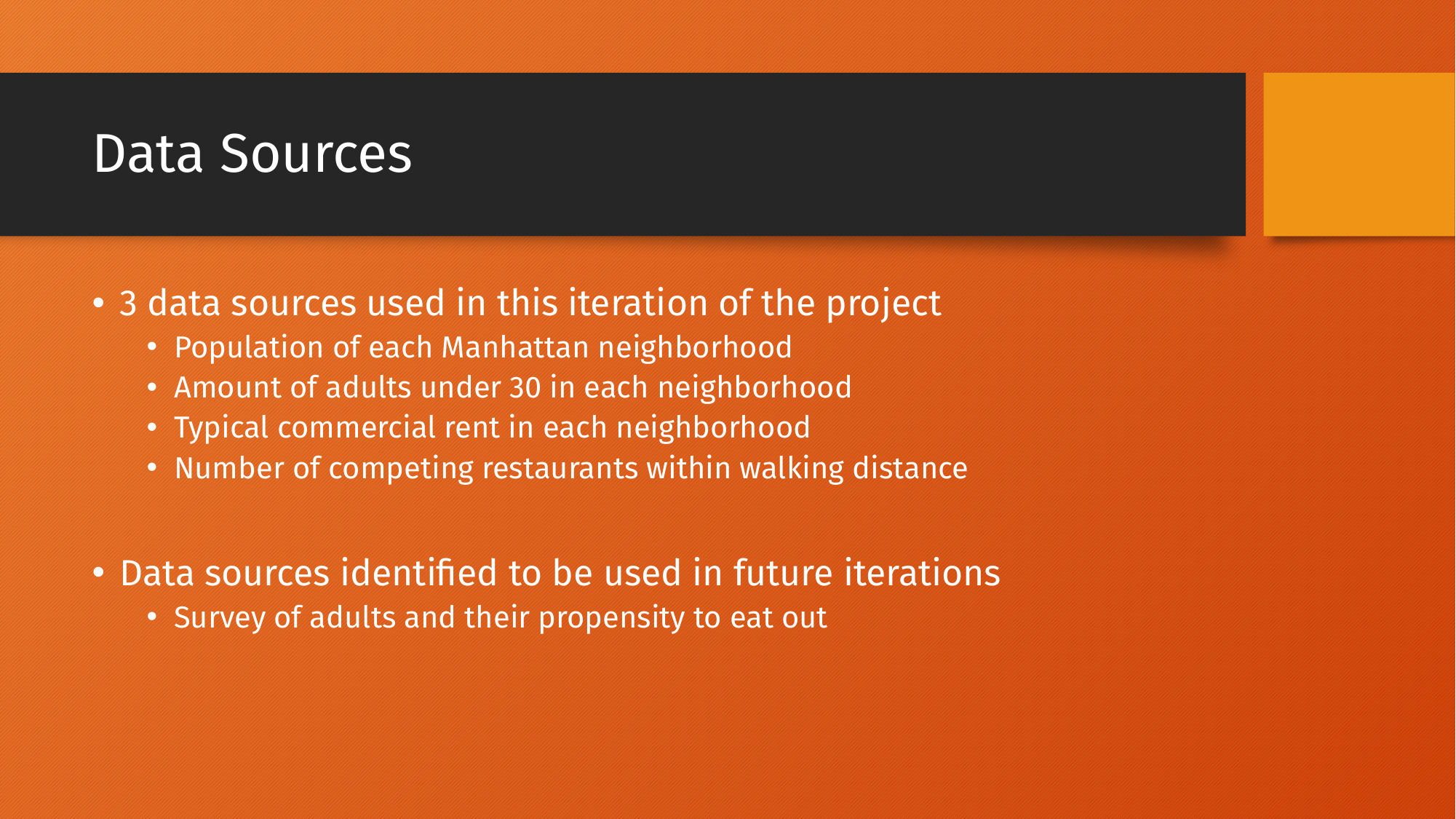

# Data Sources
3 data sources used in this iteration of the project
Population of each Manhattan neighborhood
Amount of adults under 30 in each neighborhood
Typical commercial rent in each neighborhood
Number of competing restaurants within walking distance

Data sources identified to be used in future iterations
Survey of adults and their propensity to eat out